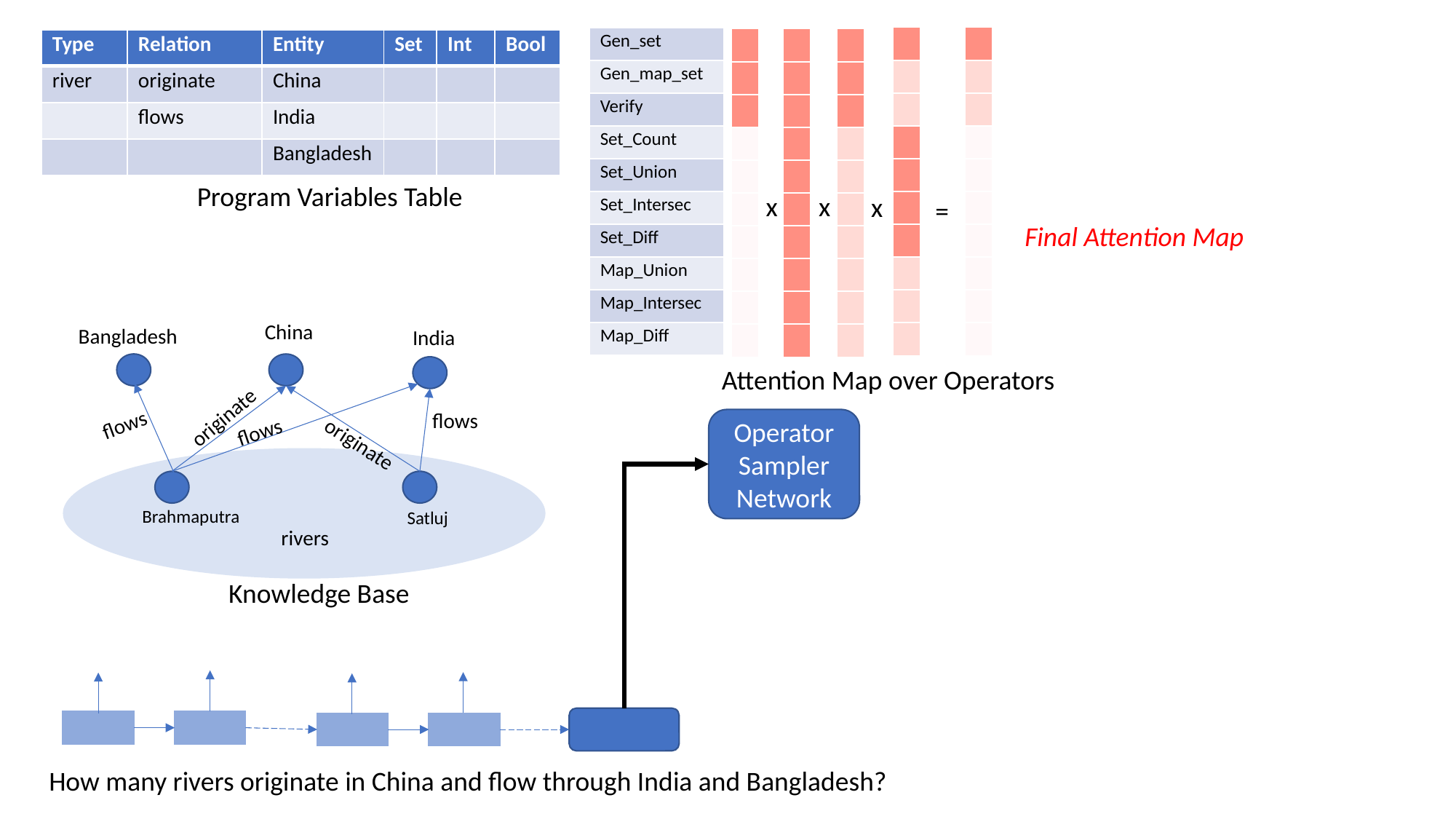

| Gen\_set |
| --- |
| Gen\_map\_set |
| Verify |
| Set\_Count |
| Set\_Union |
| Set\_Intersec |
| Set\_Diff |
| Map\_Union |
| Map\_Intersec |
| Map\_Diff |
|  |
| --- |
|  |
|  |
|  |
|  |
|  |
|  |
|  |
|  |
|  |
|  |
| --- |
|  |
|  |
|  |
|  |
|  |
|  |
|  |
|  |
|  |
|  |
| --- |
|  |
|  |
|  |
|  |
|  |
|  |
|  |
|  |
|  |
|  |
| --- |
|  |
|  |
|  |
|  |
|  |
|  |
|  |
|  |
|  |
|  |
| --- |
|  |
|  |
|  |
|  |
|  |
|  |
|  |
|  |
|  |
| Type | Relation | Entity | Set | Int | Bool |
| --- | --- | --- | --- | --- | --- |
| river | originate | China |  |  |  |
|  | flows | India |  |  |  |
|  |  | Bangladesh |  |  |  |
Program Variables Table
x
x
x
=
Final Attention Map
China
Bangladesh
India

Attention Map over Operators
originate
flows
flows
Operator Sampler Network
flows
originate

Brahmaputra
Satluj
rivers
Knowledge Base

How many rivers originate in China and flow through India and Bangladesh?